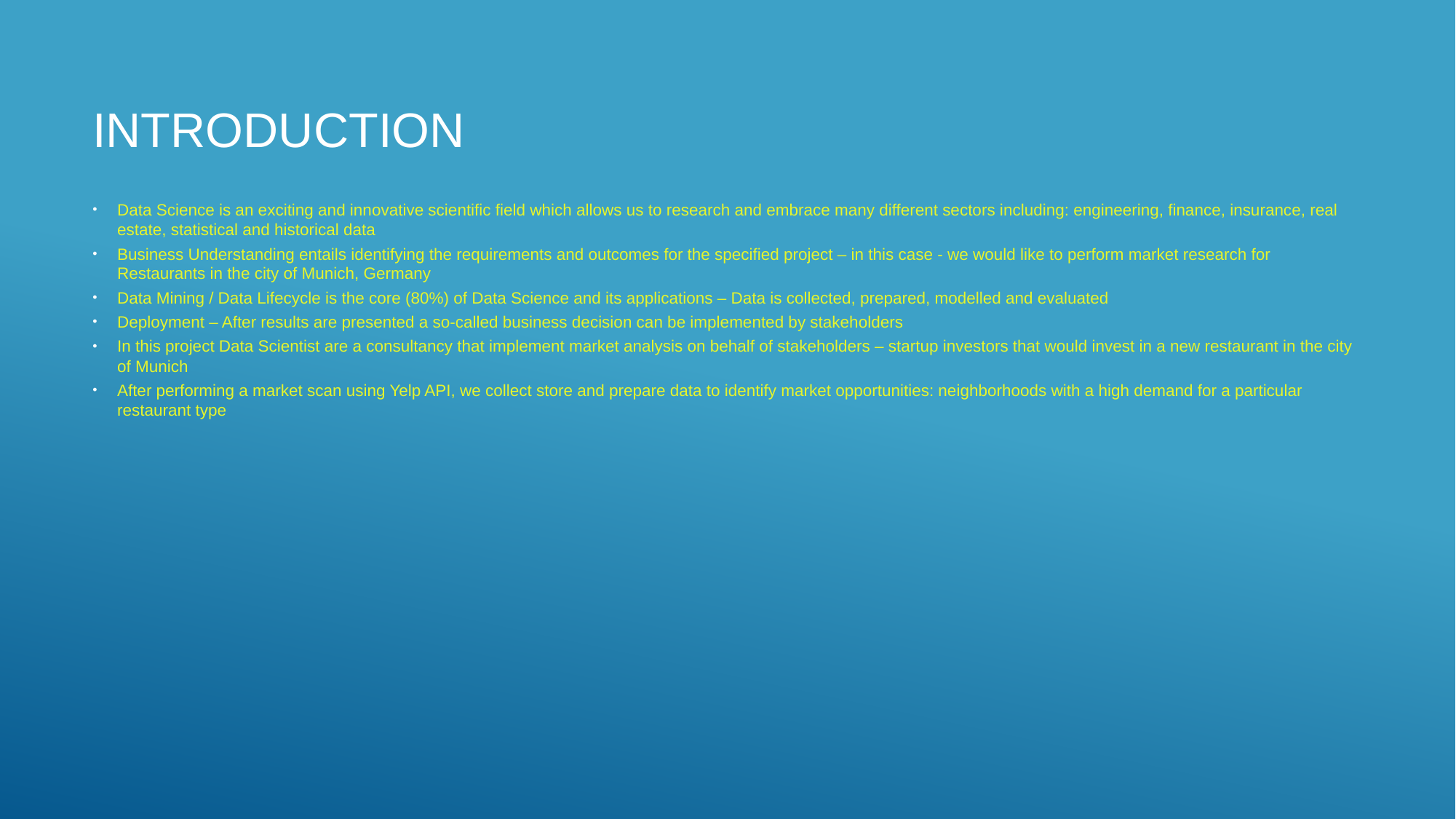

# Introduction
Data Science is an exciting and innovative scientific field which allows us to research and embrace many different sectors including: engineering, finance, insurance, real estate, statistical and historical data
Business Understanding entails identifying the requirements and outcomes for the specified project – in this case - we would like to perform market research for Restaurants in the city of Munich, Germany
Data Mining / Data Lifecycle is the core (80%) of Data Science and its applications – Data is collected, prepared, modelled and evaluated
Deployment – After results are presented a so-called business decision can be implemented by stakeholders
In this project Data Scientist are a consultancy that implement market analysis on behalf of stakeholders – startup investors that would invest in a new restaurant in the city of Munich
After performing a market scan using Yelp API, we collect store and prepare data to identify market opportunities: neighborhoods with a high demand for a particular restaurant type